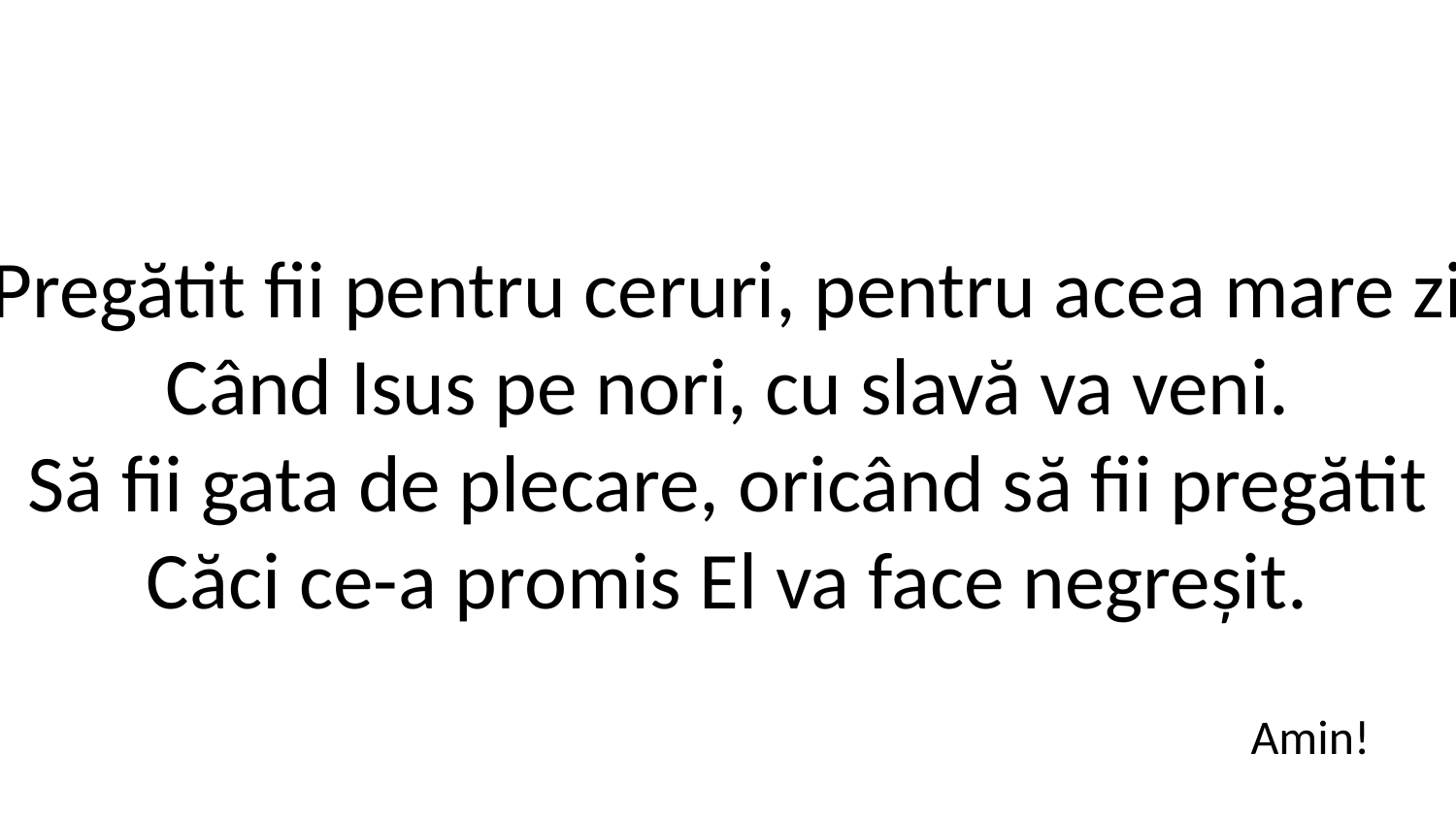

Pregătit fii pentru ceruri, pentru acea mare zi
Când Isus pe nori, cu slavă va veni.
Să fii gata de plecare, oricând să fii pregătit
Căci ce-a promis El va face negreșit.

Amin!